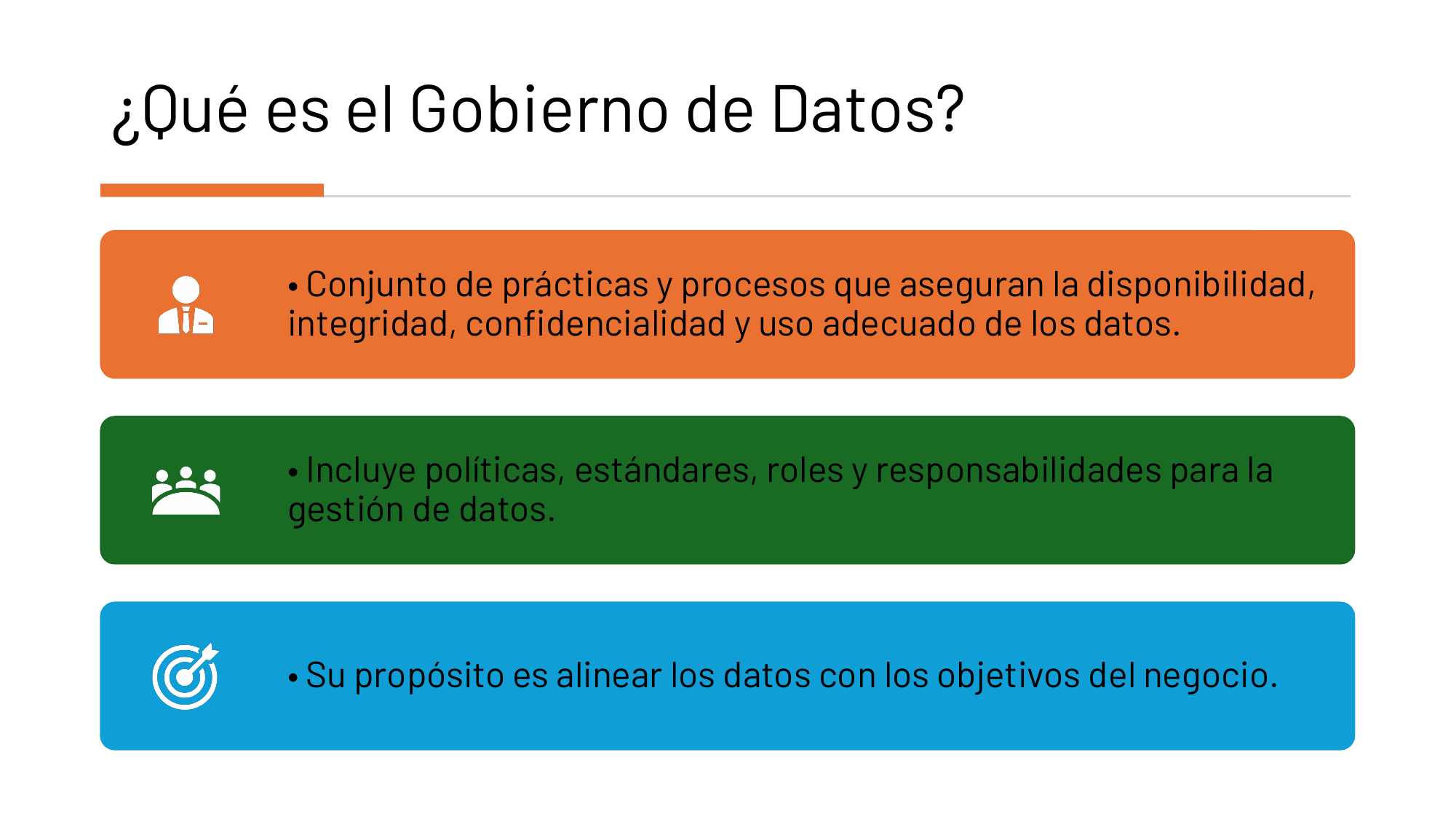

# ¿Qué es el Gobierno de Datos?

• Conjunto de prácticas y procesos que aseguran la disponibilidad, integridad, confidencialidad y uso adecuado de los datos.
• Incluye políticas, estándares, roles y responsabilidades para la gestión de datos.
• Su propósito es alinear los datos con los objetivos del negocio.